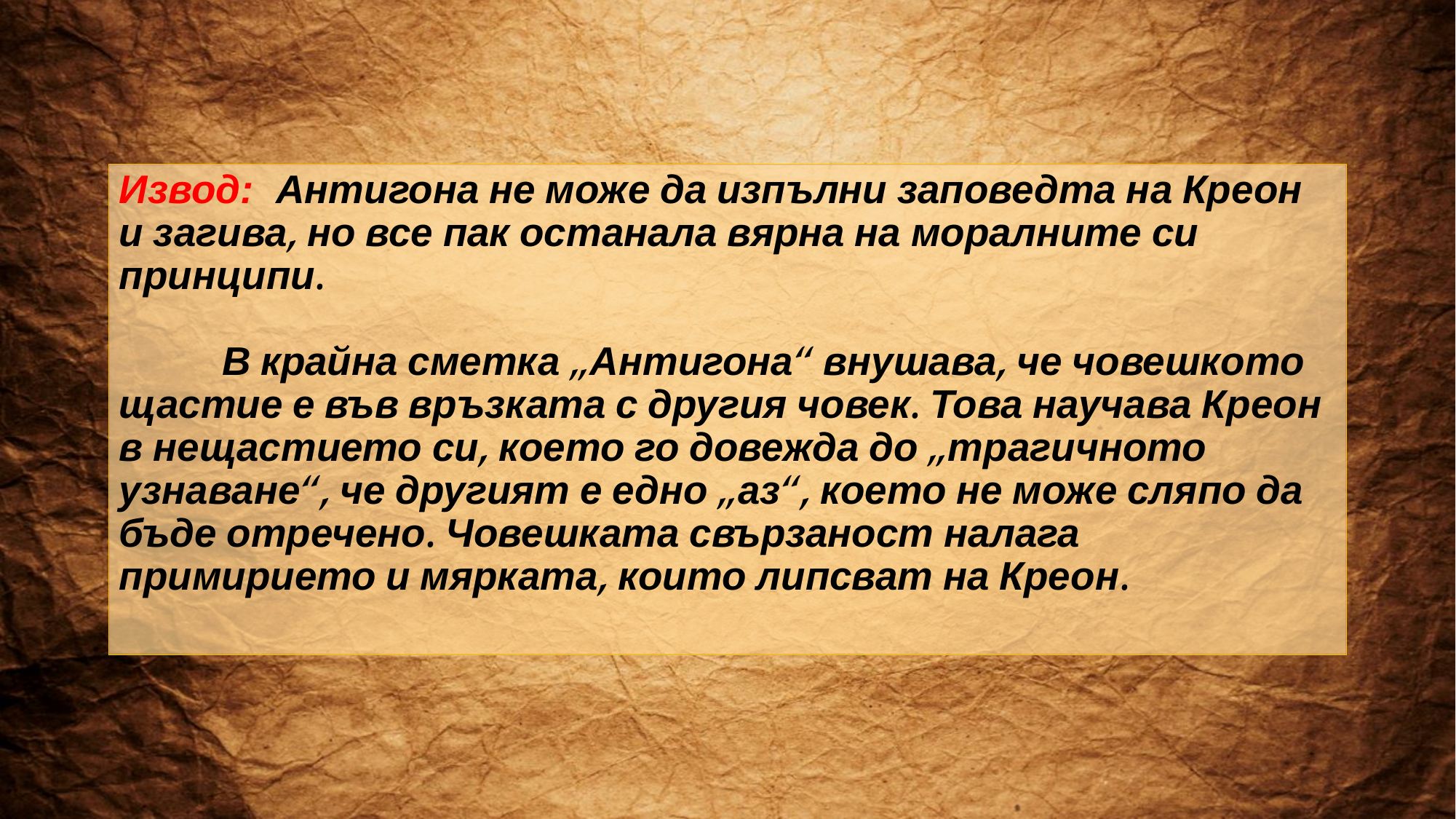

Извод:  Антигона не може да изпълни заповедта на Креон и загива, но все пак останала вярна на моралните си принципи.
	В крайна сметка „Антигона“ внушава, че човешкото щастие е във връзката с другия човек. Това научава Креон в нещастието си, което го довежда до „трагичното узнаване“, че другият е едно „аз“, което не може сляпо да бъде отречено. Човешката свързаност налага примирието и мярката, които липсват на Креон.